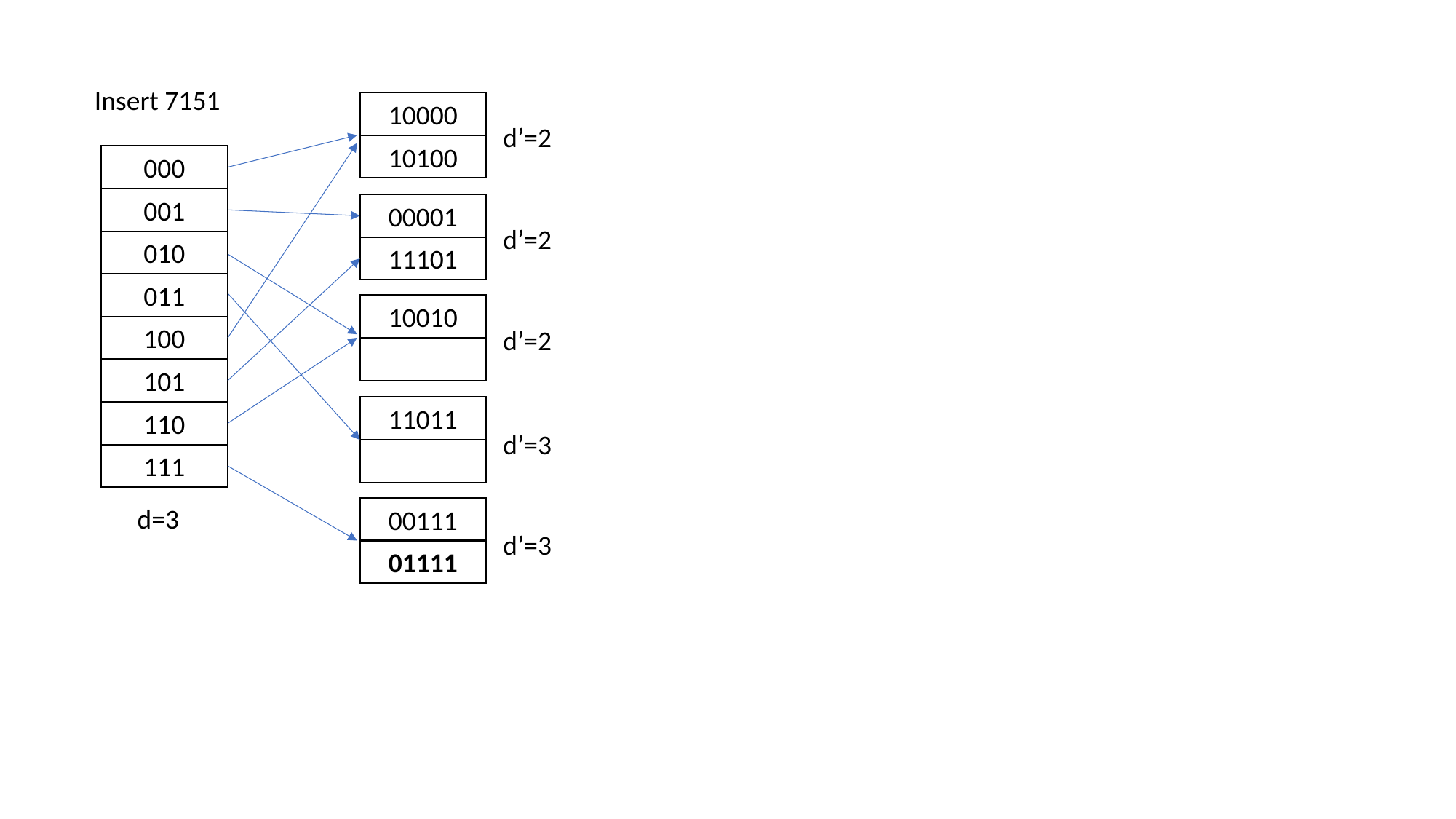

Insert 7151
10000
d’=2
10100
000
001
00001
d’=2
010
11101
011
10010
100
d’=2

101
11011
110
d’=3

111
d=3
00111
d’=3
01111